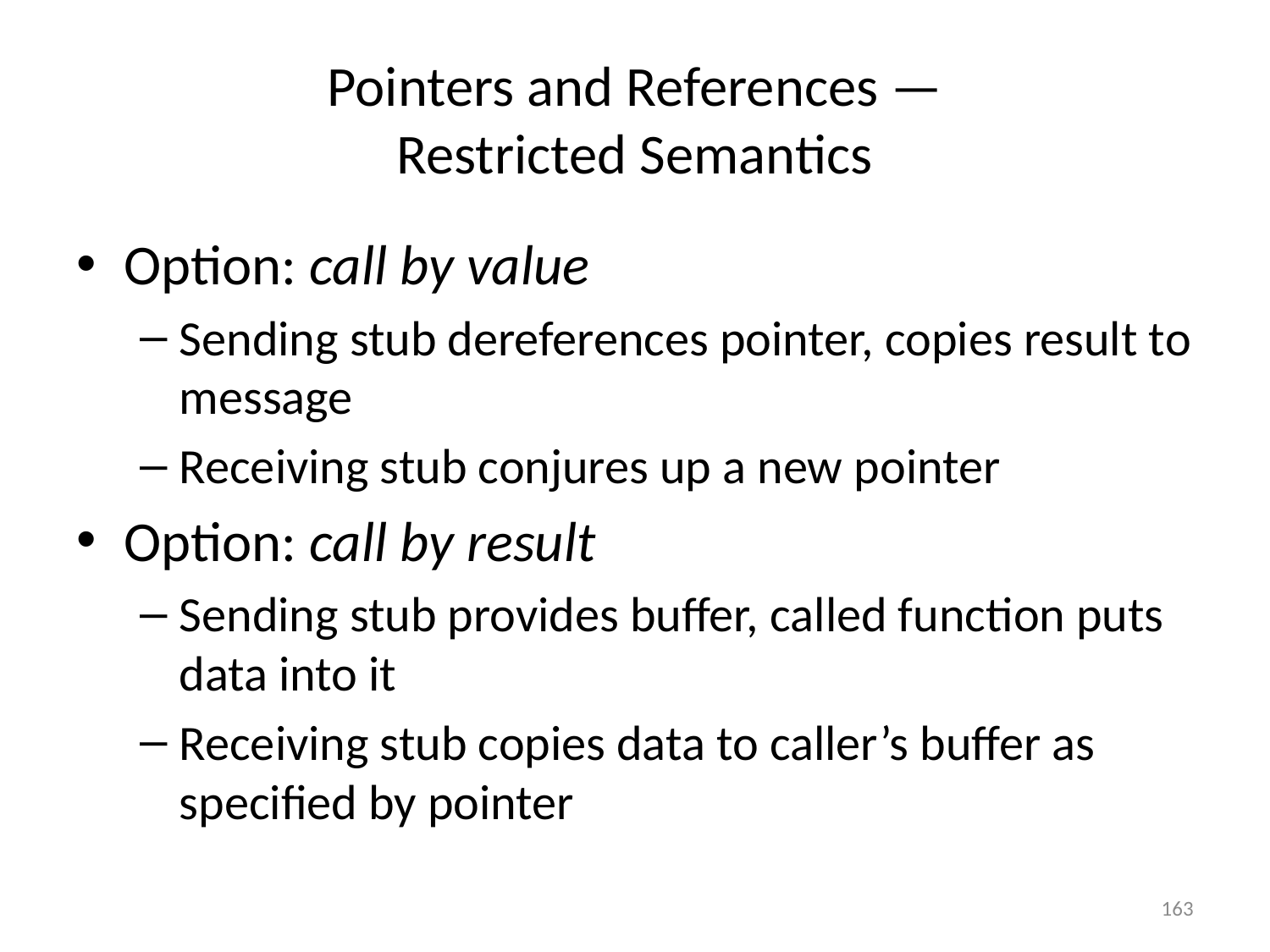

# Pointers and References — Restricted Semantics
Option: call by value
Sending stub dereferences pointer, copies result to message
Receiving stub conjures up a new pointer
Option: call by result
Sending stub provides buffer, called function puts data into it
Receiving stub copies data to caller’s buffer as specified by pointer
163